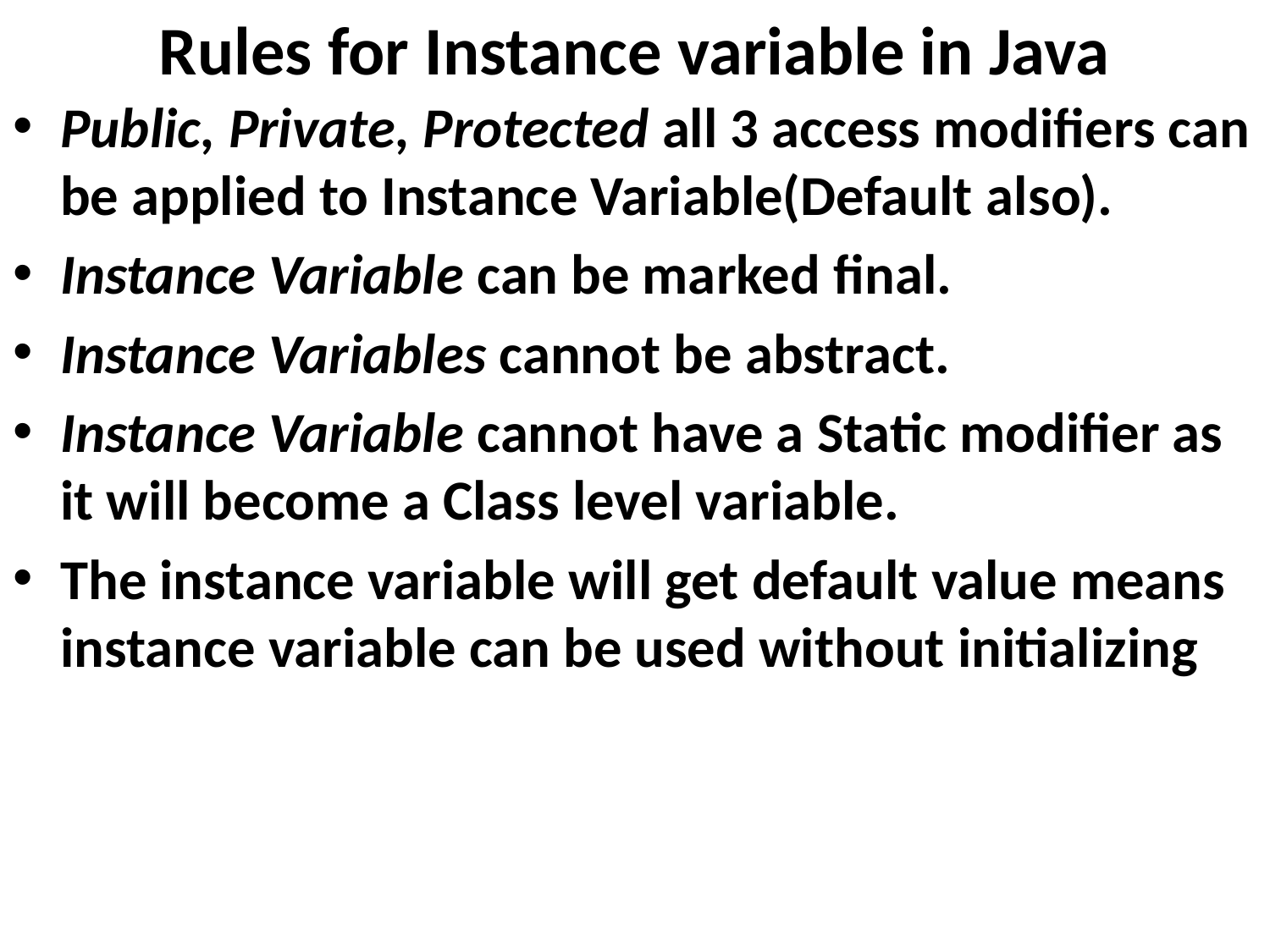

# Rules for Instance variable in Java
Public, Private, Protected all 3 access modifiers can be applied to Instance Variable(Default also).
Instance Variable can be marked final.
Instance Variables cannot be abstract.
Instance Variable cannot have a Static modifier as it will become a Class level variable.
The instance variable will get default value means instance variable can be used without initializing